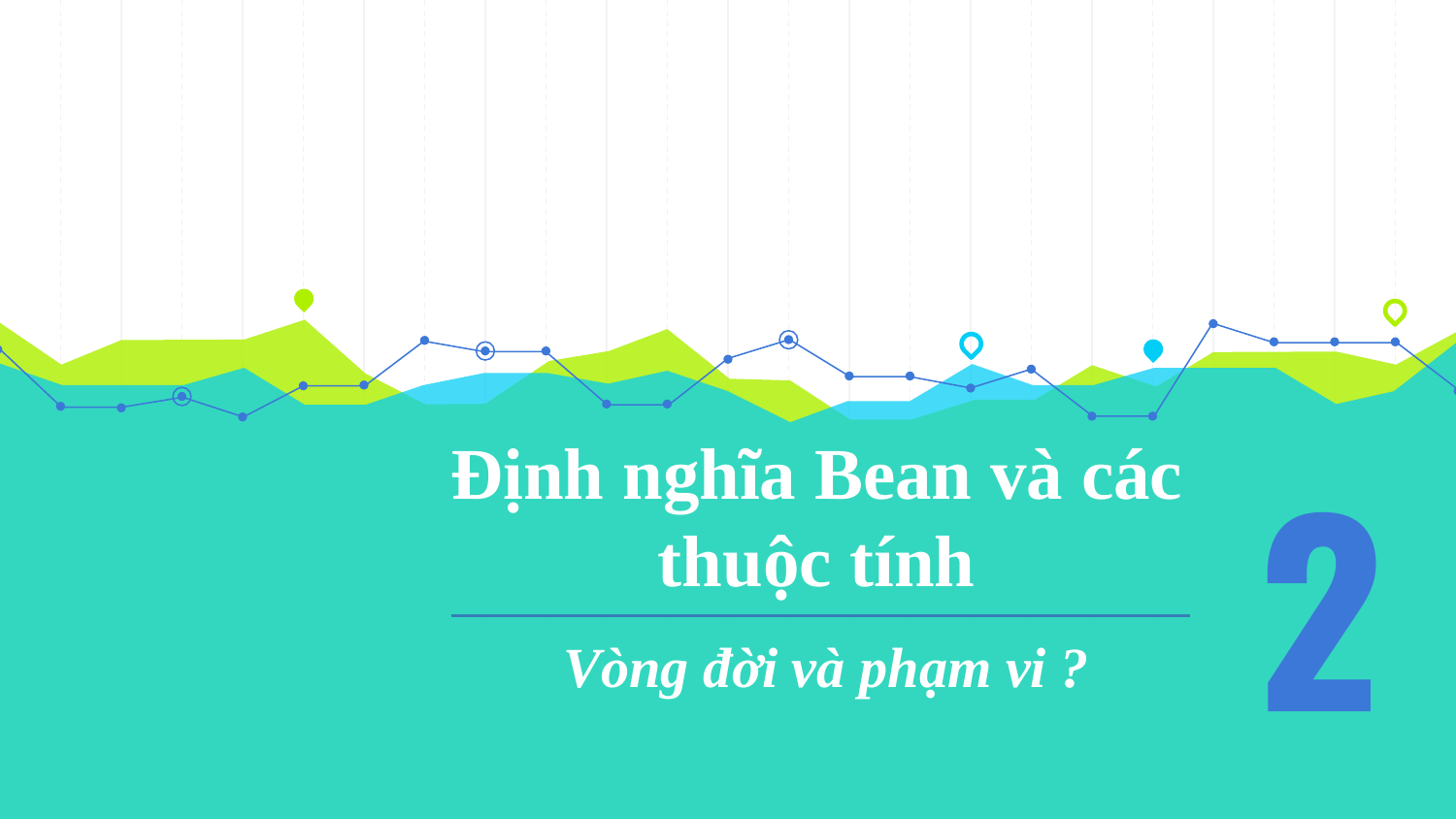

# Định nghĩa Bean và các thuộc tính
2
Vòng đời và phạm vi ?